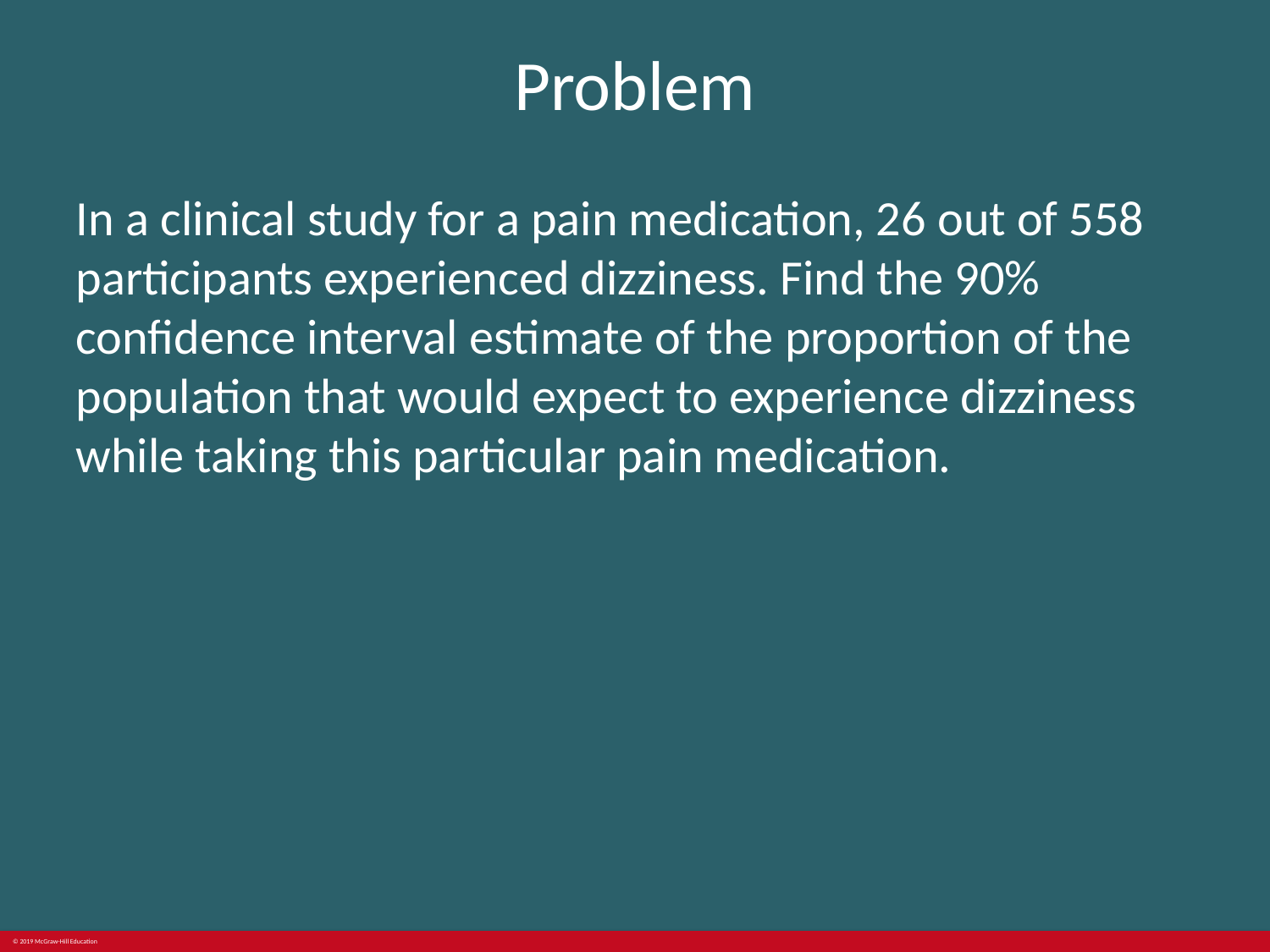

# Problem
In a clinical study for a pain medication, 26 out of 558  participants experienced dizziness. Find the 90% confidence interval estimate of the proportion of the population that would expect to experience dizziness while taking this particular pain medication.